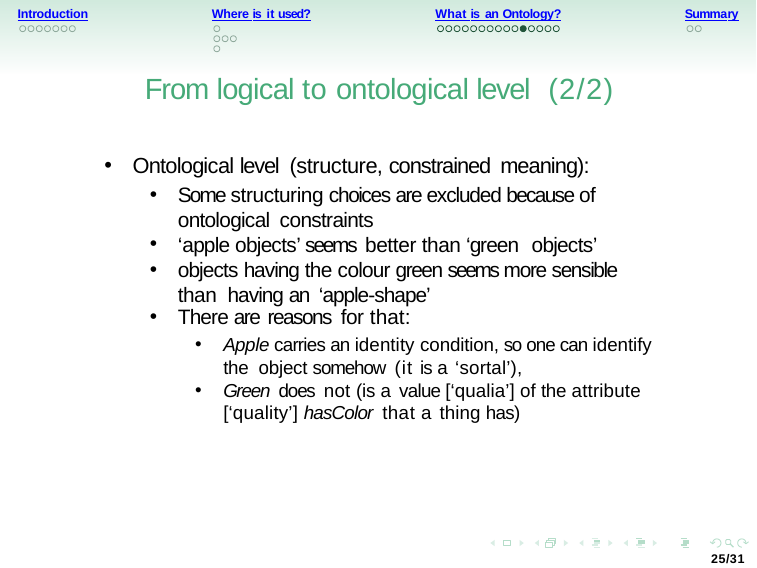

Where is  it used?
What is  an Ontology?
Introduction
Summary

From logical to ontological level  (2/2)

Ontological level  (structure, constrained meaning):
Some structuring choices are excluded because of ontological  constraints
‘apple objects’ seems  better than ‘green  objects’
objects having the colour green seems more sensible than  having an ‘apple-shape’
There are  reasons  for that:
Apple carries an identity condition, so one can identify the  object somehow  (it is a ‘sortal’),
Green  does  not (is a  value [‘qualia’] of the attribute  [‘quality’] hasColor  that a  thing has)

25/31